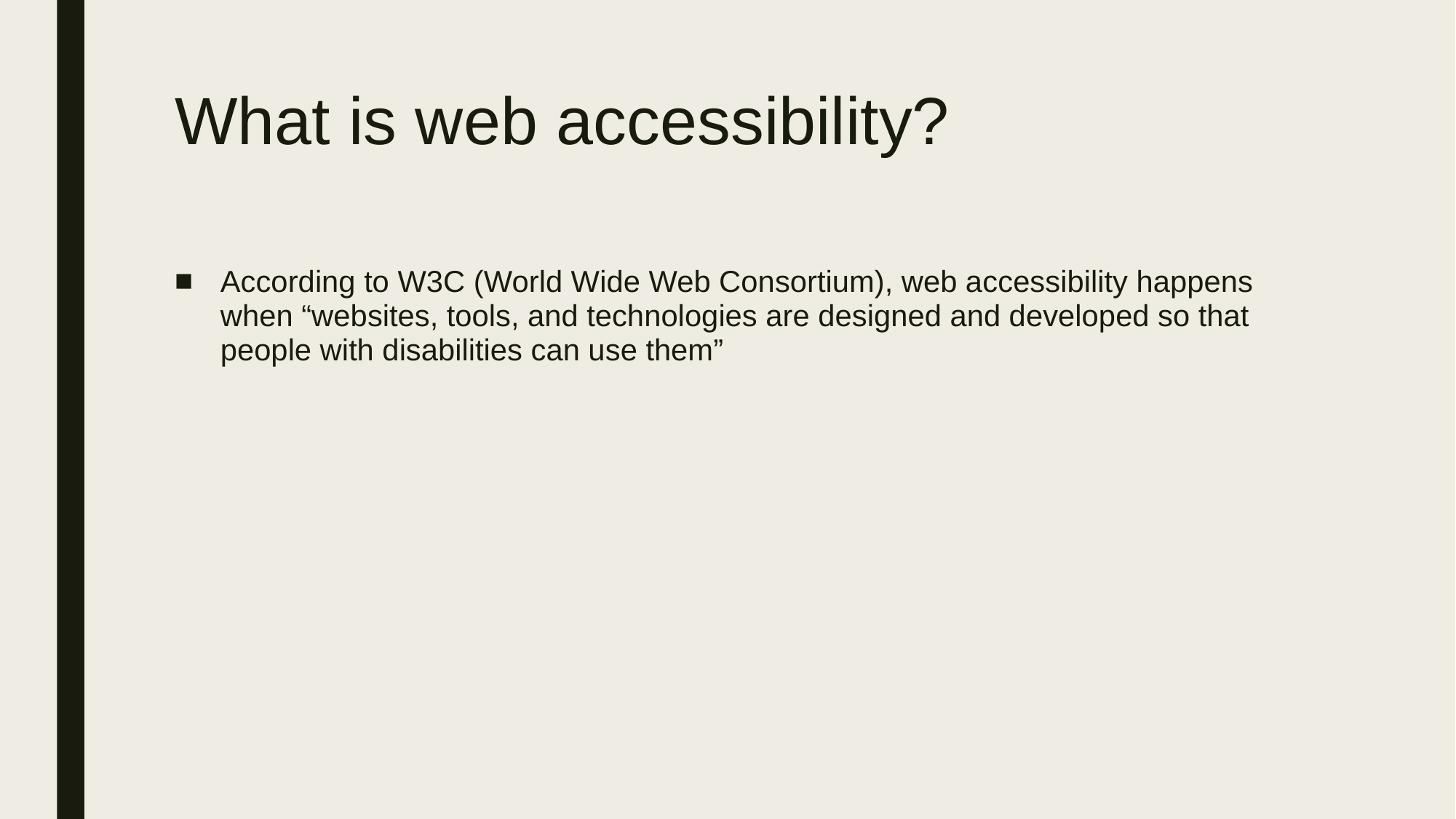

# What is web accessibility?
According to W3C (World Wide Web Consortium), web accessibility happens when “websites, tools, and technologies are designed and developed so that people with disabilities can use them”